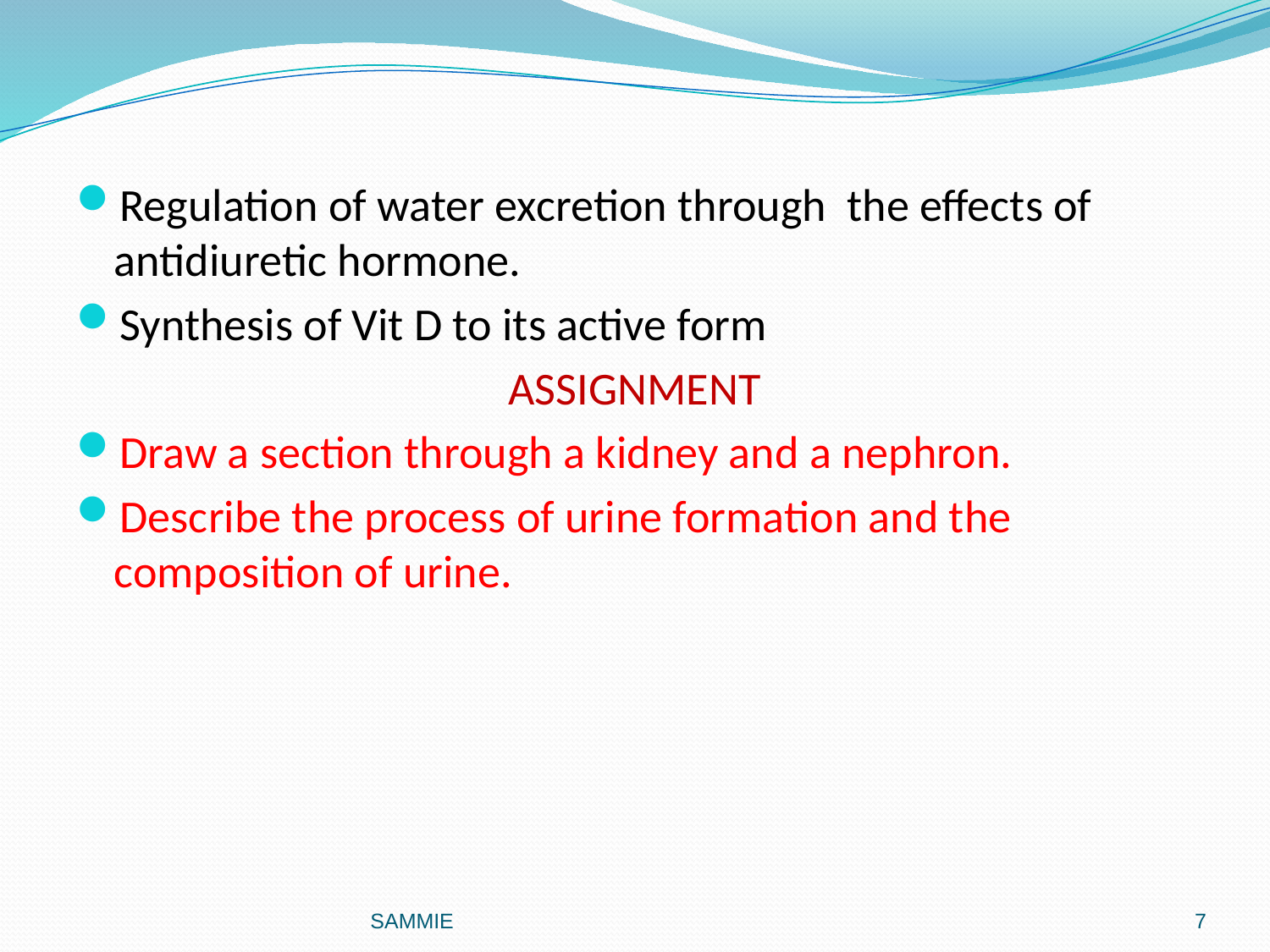

#
Regulation of water excretion through  the effects of antidiuretic hormone.
Synthesis of Vit D to its active form
ASSIGNMENT
Draw a section through a kidney and a nephron.
Describe the process of urine formation and the composition of urine.
SAMMIE
7